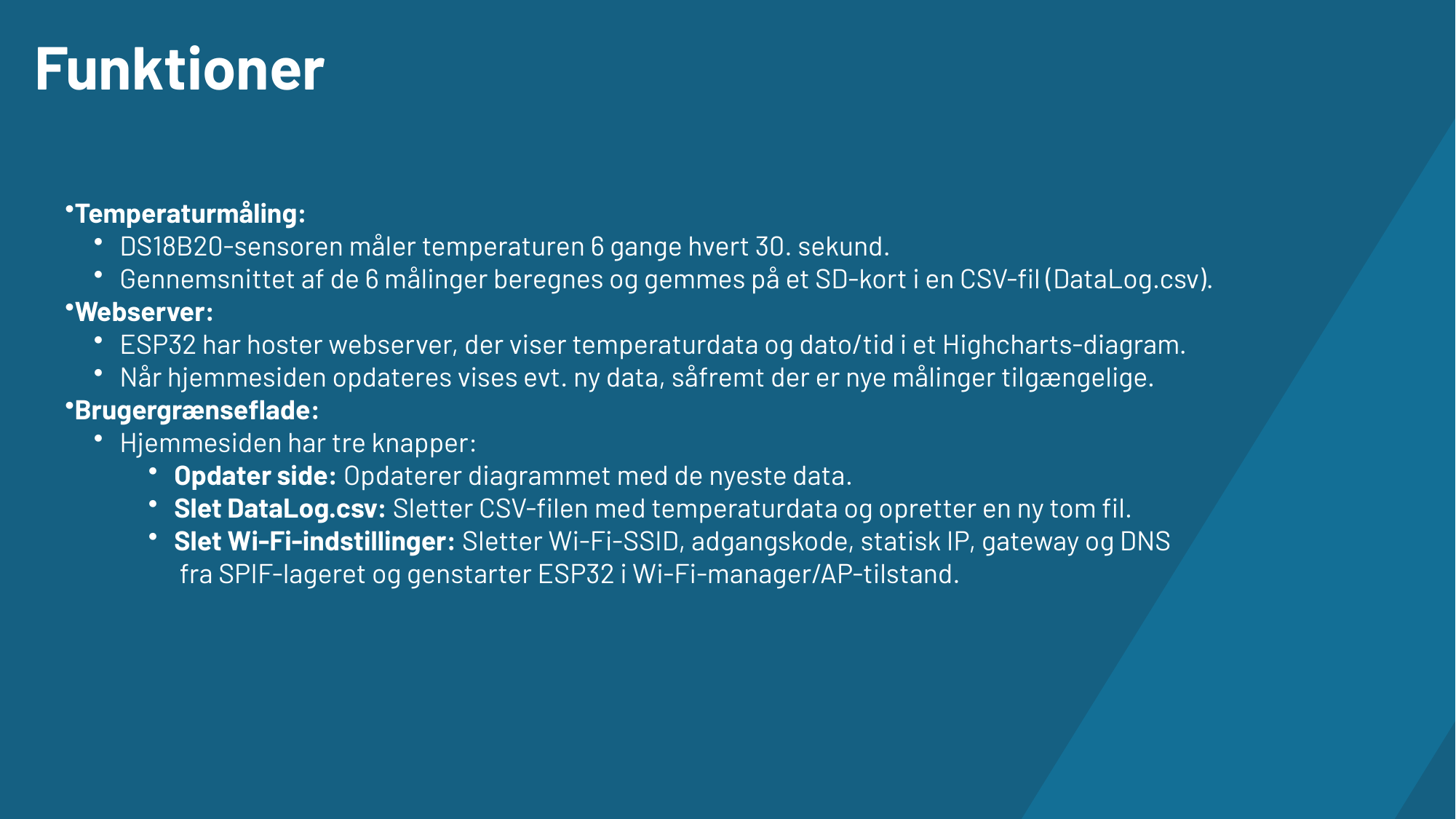

Funktioner
Temperaturmåling:
DS18B20-sensoren måler temperaturen 6 gange hvert 30. sekund.
Gennemsnittet af de 6 målinger beregnes og gemmes på et SD-kort i en CSV-fil (DataLog.csv).
Webserver:
ESP32 har hoster webserver, der viser temperaturdata og dato/tid i et Highcharts-diagram.
Når hjemmesiden opdateres vises evt. ny data, såfremt der er nye målinger tilgængelige.
Brugergrænseflade:
Hjemmesiden har tre knapper:
Opdater side: Opdaterer diagrammet med de nyeste data.
Slet DataLog.csv: Sletter CSV-filen med temperaturdata og opretter en ny tom fil.
Slet Wi-Fi-indstillinger: Sletter Wi-Fi-SSID, adgangskode, statisk IP, gateway og DNS
 fra SPIF-lageret og genstarter ESP32 i Wi-Fi-manager/AP-tilstand.